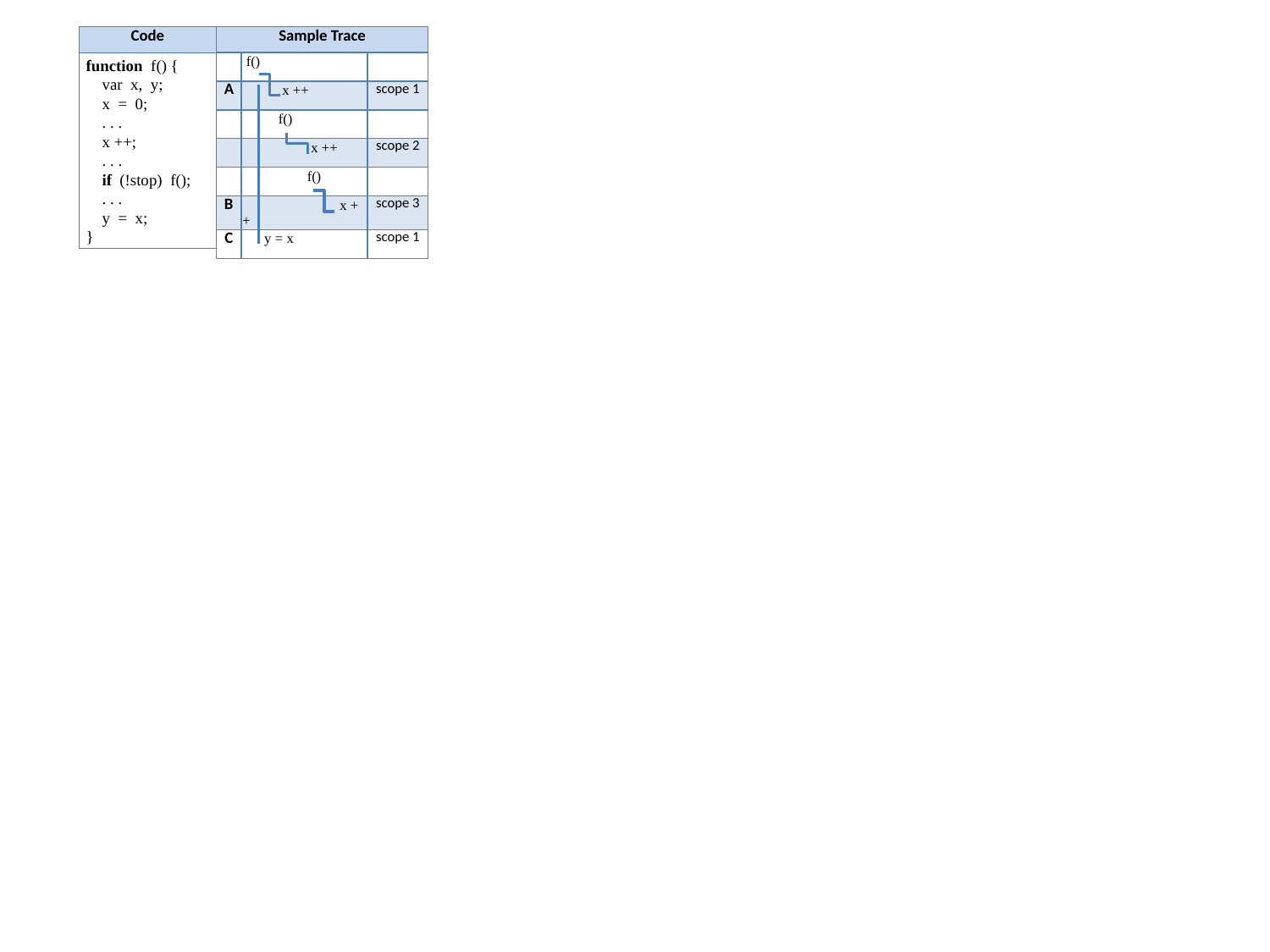

| Code | Sample Trace |
| --- | --- |
|  | f() |  |
| --- | --- | --- |
| A | x ++ | scope 1 |
|  | f() |  |
|  | x ++ | scope 2 |
|  | f() |  |
| B | x ++ | scope 3 |
| C | y = x | scope 1 |
 function  f() {
     var  x,  y;
     x  =  0;
     . . .
     x ++;
     . . .
     if  (!stop)  f();
     . . .
     y  =  x;
 }